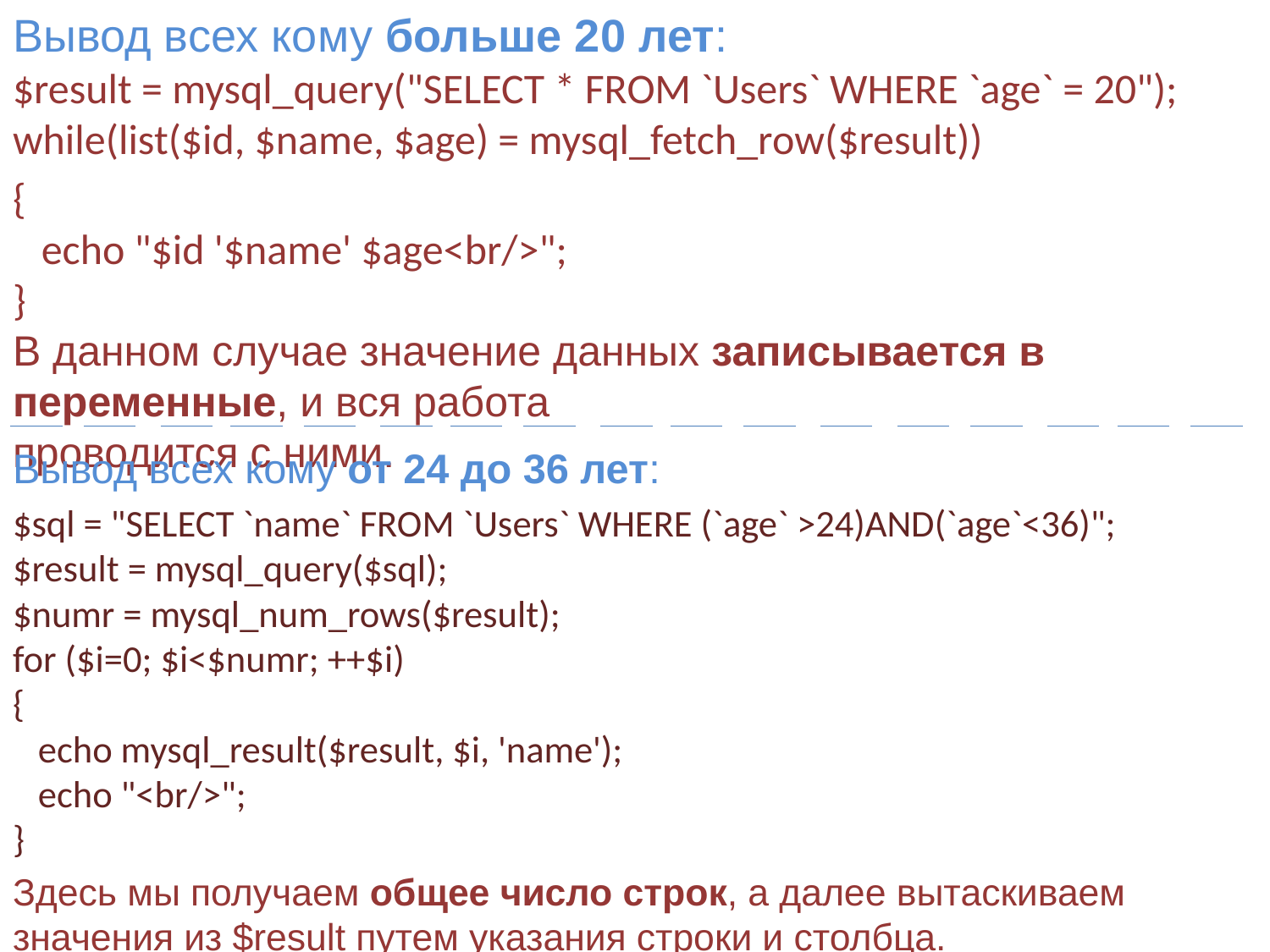

Вывод всех кому больше 20 лет:
$result = mysql_query("SELECT * FROM `Users` WHERE `age` = 20");
while(list($id, $name, $age) = mysql_fetch_row($result))
{
   echo "$id '$name' $age<br/>";
}
В данном случае значение данных записывается в переменные, и вся работа
проводится с ними.

Вывод всех кому от 24 до 36 лет:
$sql = "SELECT `name` FROM `Users` WHERE (`age` >24)AND(`age`<36)";
$result = mysql_query($sql);
$numr = mysql_num_rows($result);
for ($i=0; $i<$numr; ++$i)
{
   echo mysql_result($result, $i, 'name');
   echo "<br/>";
}
Здесь мы получаем общее число строк, а далее вытаскиваем значения из $result путем указания строки и столбца.